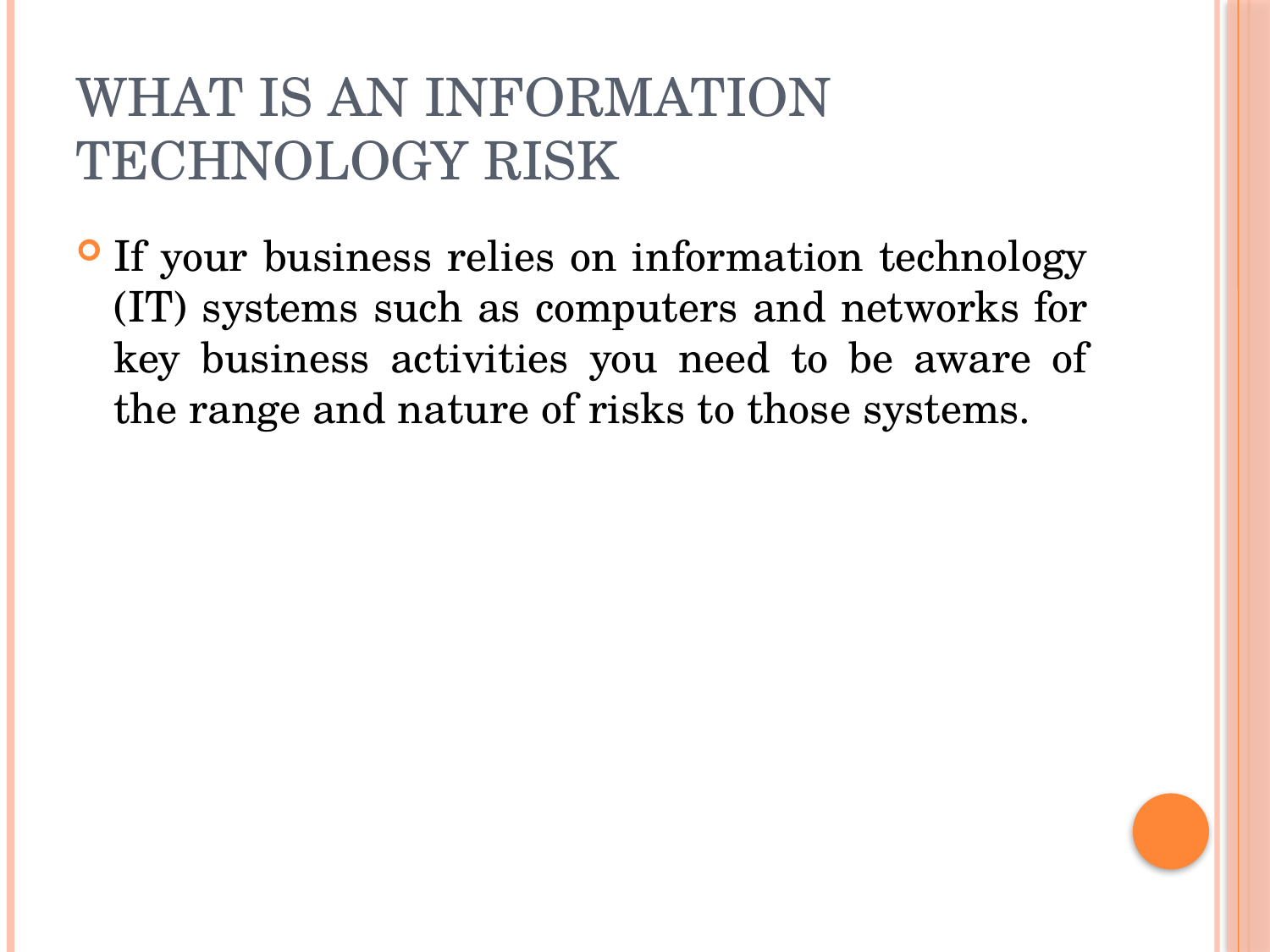

# What is an information technology risk
If your business relies on information technology (IT) systems such as computers and networks for key business activities you need to be aware of the range and nature of risks to those systems.